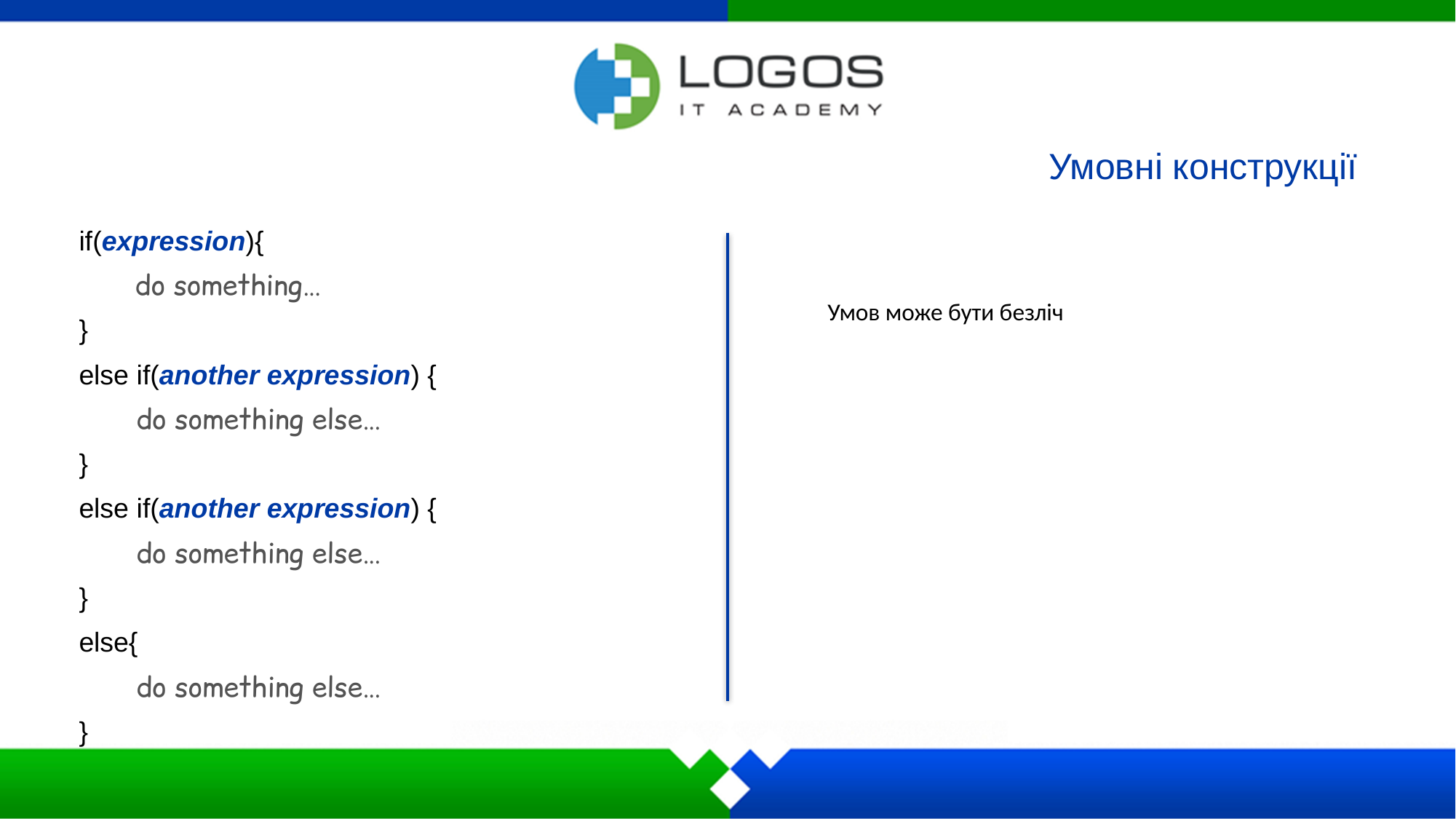

Умовні конструкції
if(expression){
do something…
}
else if(another expression) {
       do something else…
}
else if(another expression) {
       do something else…
}
else{
       do something else…
}

Умов може бути безліч